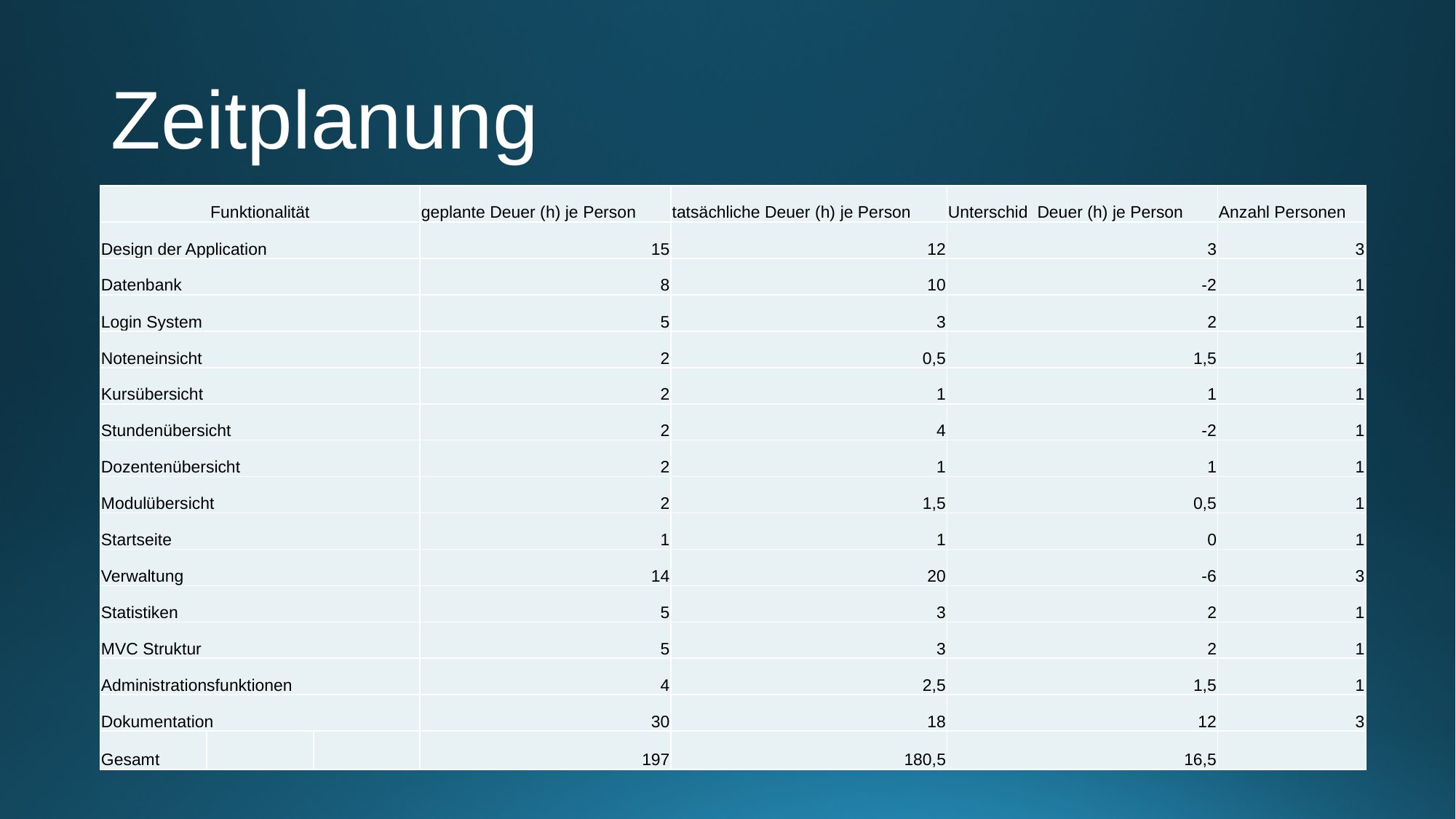

# Zeitplanung
| Funktionalität |  |  | geplante Deuer (h) je Person | tatsächliche Deuer (h) je Person | Unterschid Deuer (h) je Person | Anzahl Personen |
| --- | --- | --- | --- | --- | --- | --- |
| Design der Application |  |  | 15 | 12 | 3 | 3 |
| Datenbank |  |  | 8 | 10 | -2 | 1 |
| Login System |  |  | 5 | 3 | 2 | 1 |
| Noteneinsicht |  |  | 2 | 0,5 | 1,5 | 1 |
| Kursübersicht |  |  | 2 | 1 | 1 | 1 |
| Stundenübersicht |  |  | 2 | 4 | -2 | 1 |
| Dozentenübersicht |  |  | 2 | 1 | 1 | 1 |
| Modulübersicht |  |  | 2 | 1,5 | 0,5 | 1 |
| Startseite |  |  | 1 | 1 | 0 | 1 |
| Verwaltung |  |  | 14 | 20 | -6 | 3 |
| Statistiken |  |  | 5 | 3 | 2 | 1 |
| MVC Struktur |  |  | 5 | 3 | 2 | 1 |
| Administrationsfunktionen |  |  | 4 | 2,5 | 1,5 | 1 |
| Dokumentation |  |  | 30 | 18 | 12 | 3 |
| Gesamt |  |  | 197 | 180,5 | 16,5 |  |